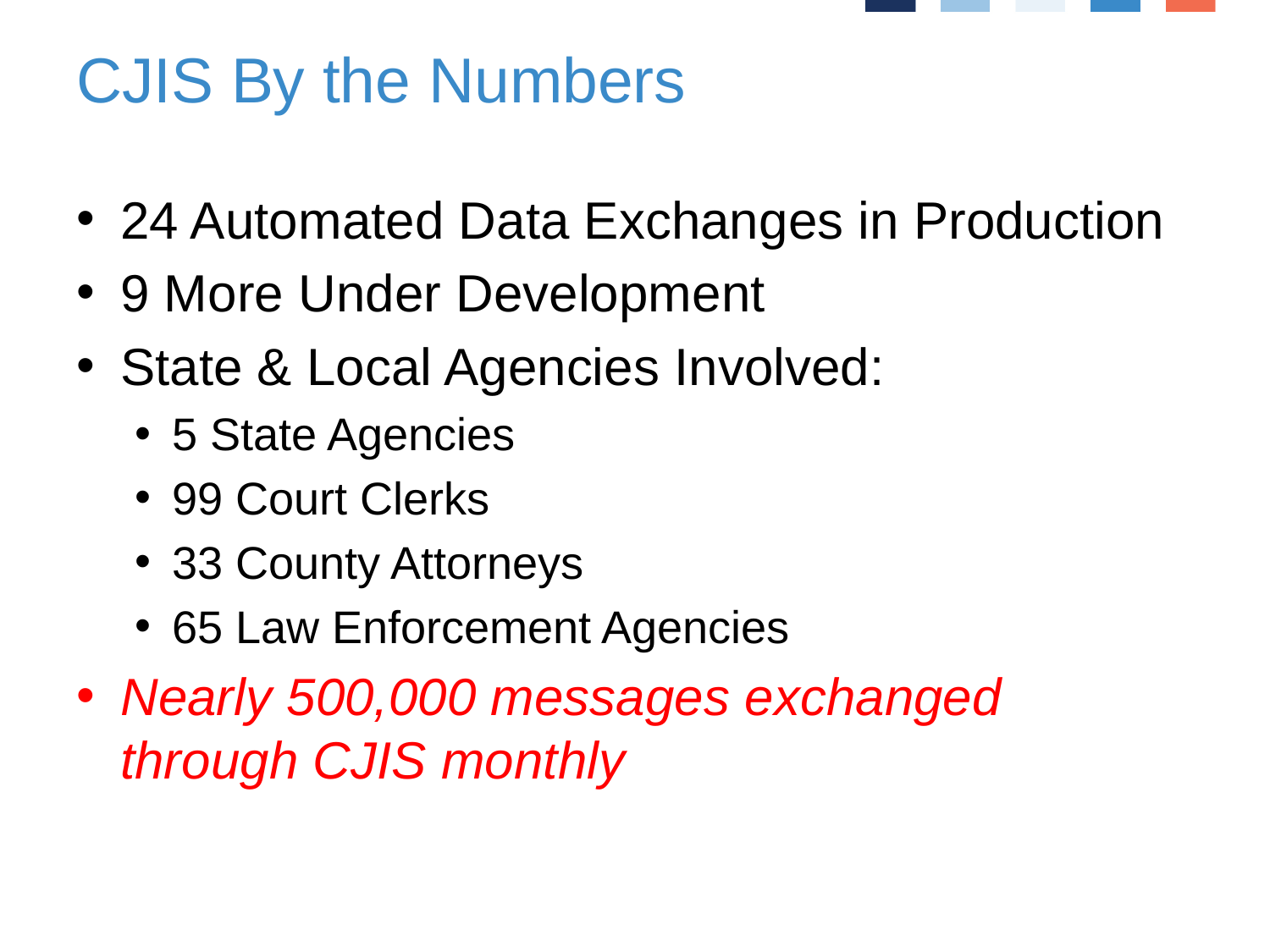

# CJIS By the Numbers
24 Automated Data Exchanges in Production
9 More Under Development
State & Local Agencies Involved:
5 State Agencies
99 Court Clerks
33 County Attorneys
65 Law Enforcement Agencies
Nearly 500,000 messages exchanged through CJIS monthly